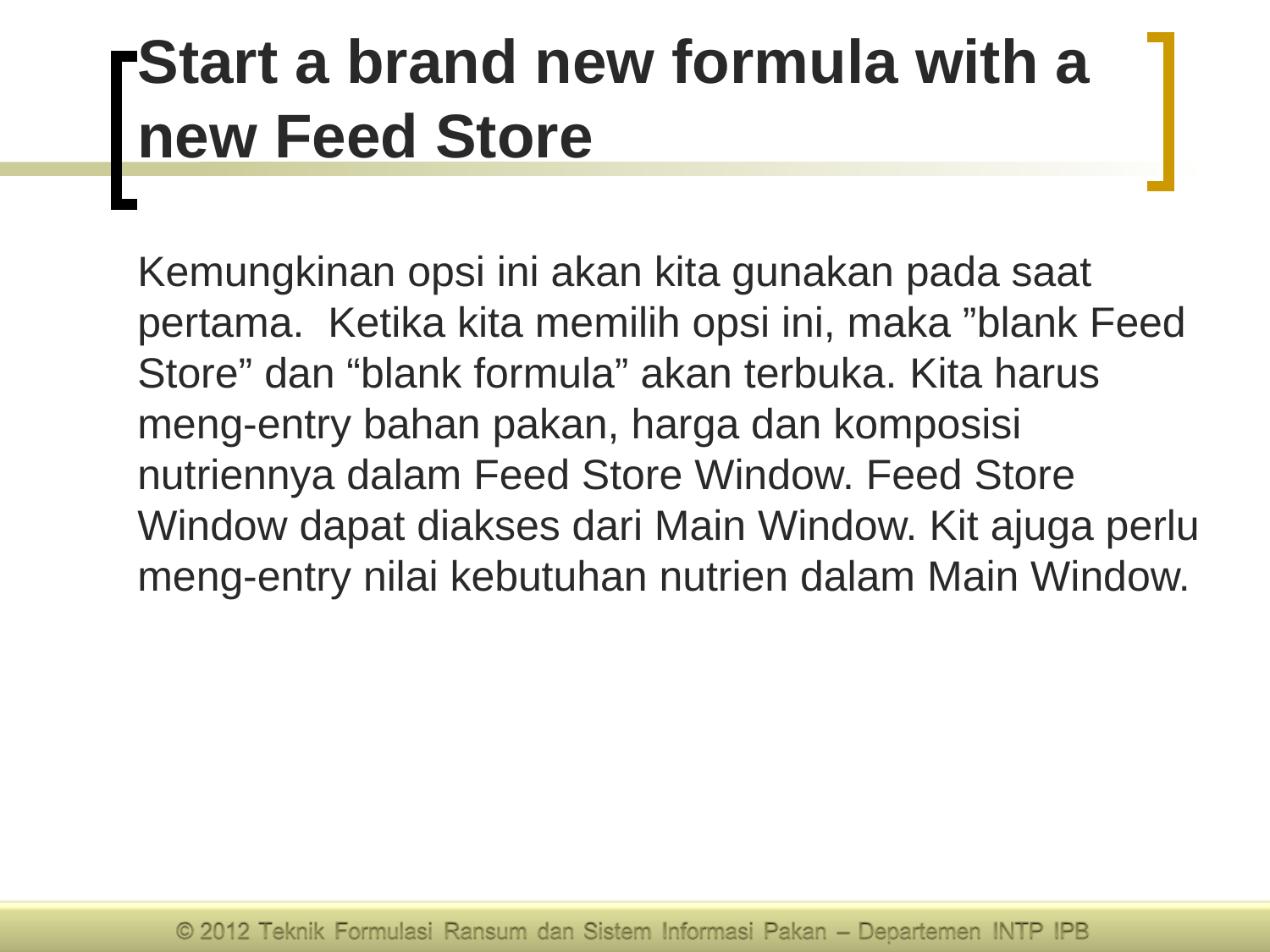

Start a brand new formula with a new Feed Store

Kemungkinan opsi ini akan kita gunakan pada saat pertama.  Ketika kita memilih opsi ini, maka ”blank Feed Store” dan “blank formula” akan terbuka. Kita harus meng-entry bahan pakan, harga dan komposisi nutriennya dalam Feed Store Window. Feed Store Window dapat diakses dari Main Window. Kit ajuga perlu meng-entry nilai kebutuhan nutrien dalam Main Window.